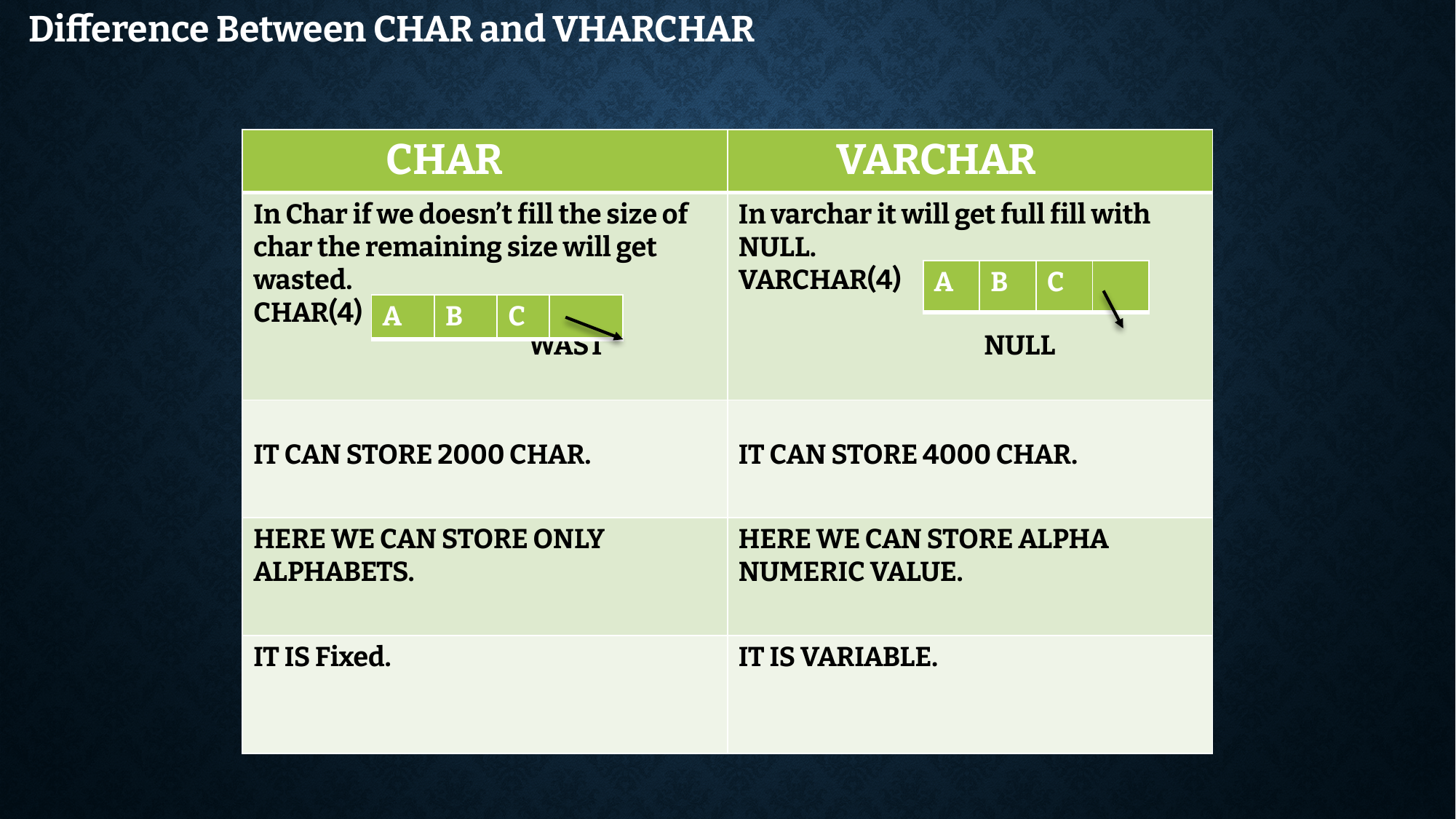

Difference Between CHAR and VHARCHAR
| CHAR | VARCHAR |
| --- | --- |
| In Char if we doesn’t fill the size of char the remaining size will get wasted. CHAR(4) WAST | In varchar it will get full fill with NULL. VARCHAR(4) NULL |
| IT CAN STORE 2000 CHAR. | IT CAN STORE 4000 CHAR. |
| HERE WE CAN STORE ONLY ALPHABETS. | HERE WE CAN STORE ALPHA NUMERIC VALUE. |
| IT IS Fixed. | IT IS VARIABLE. |
| A | B | C |  |
| --- | --- | --- | --- |
| A | B | C |  |
| --- | --- | --- | --- |